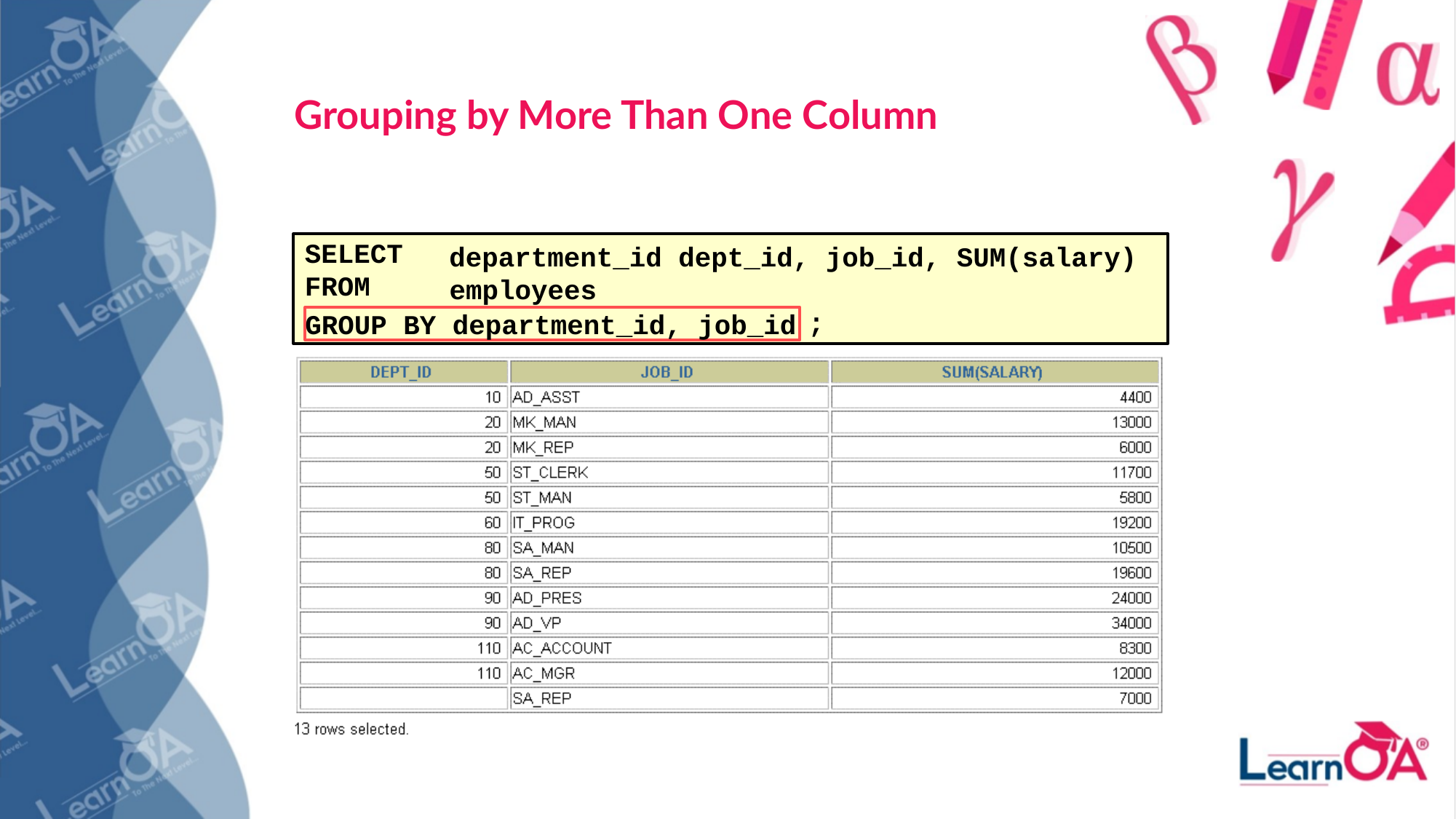

# Grouping by More Than One Column

SELECT  FROM
department_id dept_id, job_id, SUM(salary)  employees
;
GROUP BY department_id, job_id